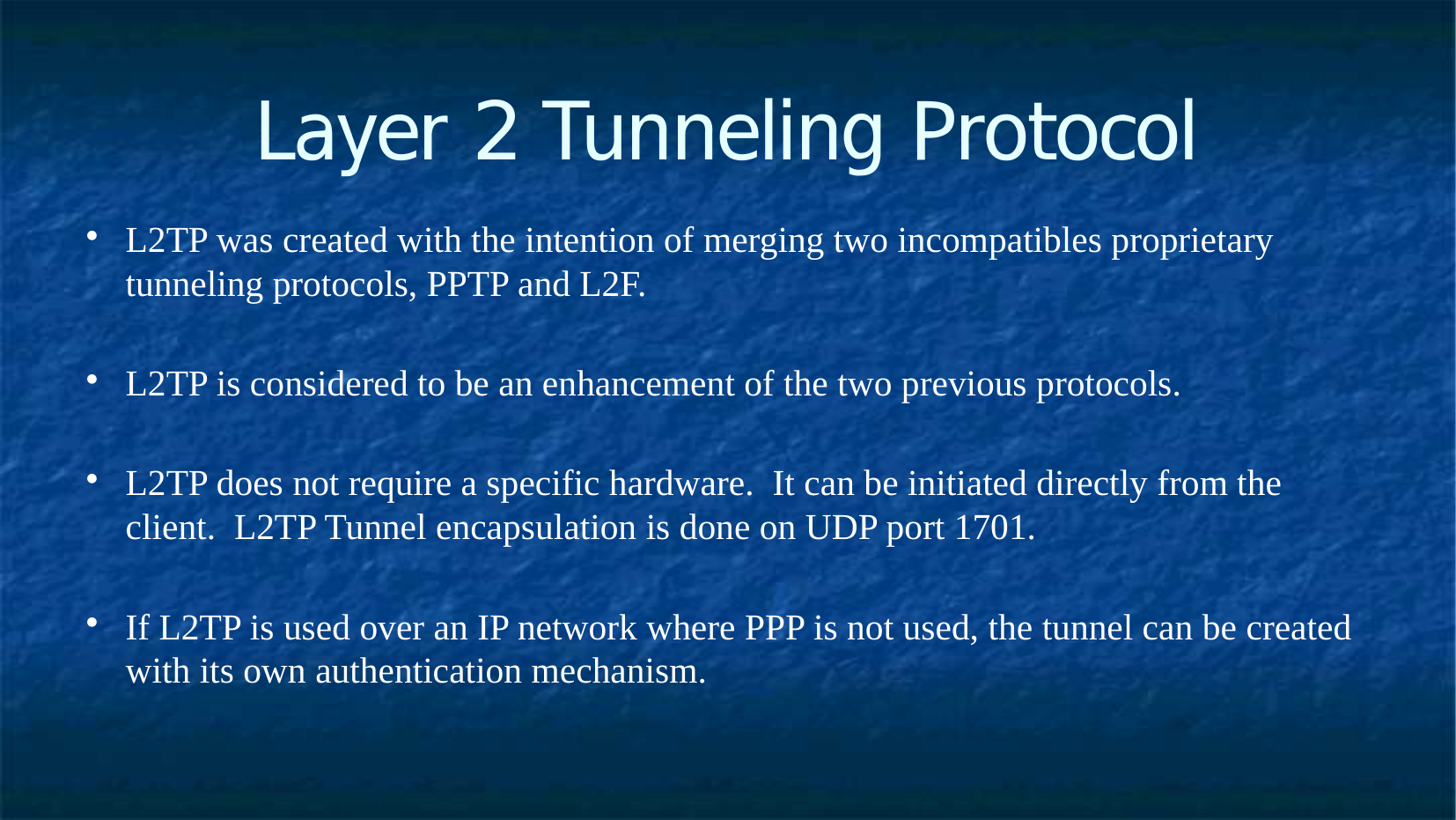

Layer 2 Tunneling Protocol
L2TP was created with the intention of merging two incompatibles proprietary tunneling protocols, PPTP and L2F.

L2TP is considered to be an enhancement of the two previous protocols.

L2TP does not require a specific hardware.  It can be initiated directly from the client.  L2TP Tunnel encapsulation is done on UDP port 1701.

If L2TP is used over an IP network where PPP is not used, the tunnel can be created with its own authentication mechanism.